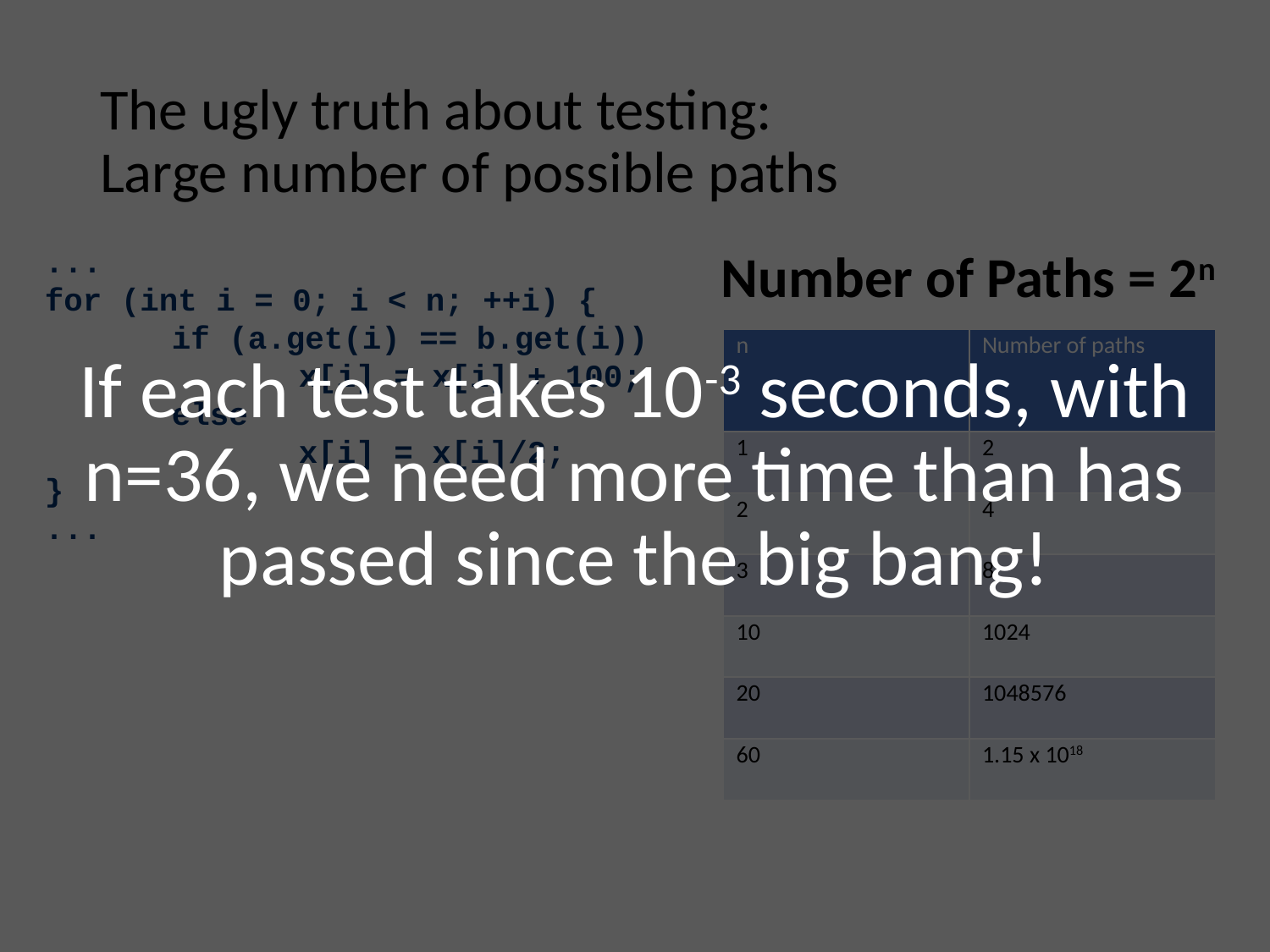

If each test takes 10-3 seconds, with n=36, we need more time than has passed since the big bang!
# The ugly truth about testing: Large number of possible paths
...
for (int i = 0; i < n; ++i) {
	if (a.get(i) == b.get(i))
		x[i] = x[i] + 100;
	else
		x[i] = x[i]/2;
}
...
Number of Paths = 2n
| n | Number of paths |
| --- | --- |
| 1 | 2 |
| 2 | 4 |
| 3 | 8 |
| 10 | 1024 |
| 20 | 1048576 |
| 60 | 1.15 x 1018 |